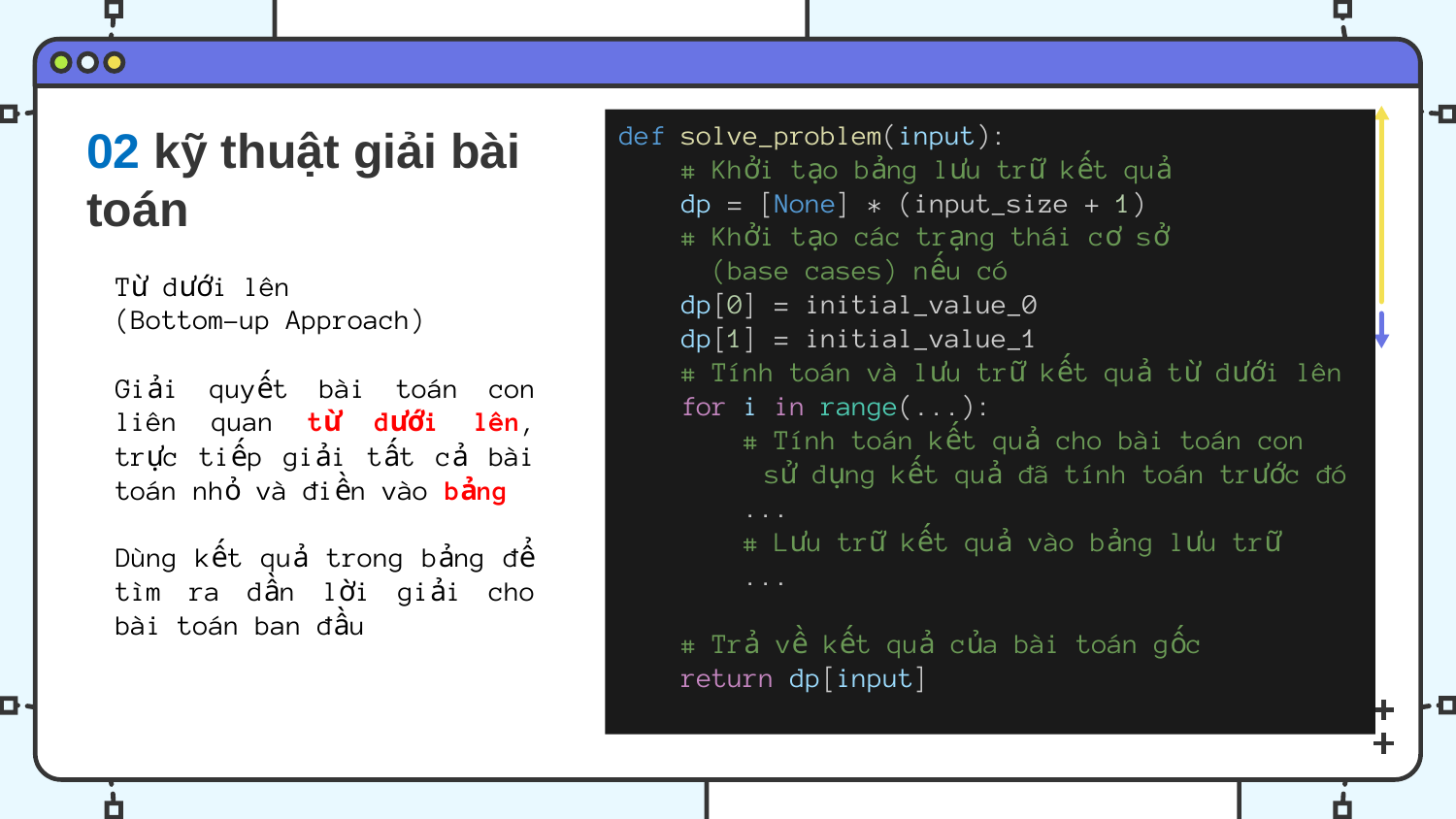

# 02 kỹ thuật giải bài toán

def solve_problem(input):
    # Khởi tạo bảng lưu trữ kết quả
    dp = [None] * (input_size + 1)
    # Khởi tạo các trạng thái cơ sở
      (base cases) nếu có
    dp[0] = initial_value_0
    dp[1] = initial_value_1
    # Tính toán và lưu trữ kết quả từ dưới lên
    for i in range(...):
        # Tính toán kết quả cho bài toán con
	sử dụng kết quả đã tính toán trước đó
        ...
        # Lưu trữ kết quả vào bảng lưu trữ
        ...
    # Trả về kết quả của bài toán gốc
    return dp[input]
Từ dưới lên
(Bottom-up Approach)

Giải quyết bài toán con liên quan từ dưới lên, trực tiếp giải tất cả bài toán nhỏ và điền vào bảng

Dùng kết quả trong bảng để tìm ra dần lời giải cho bài toán ban đầu